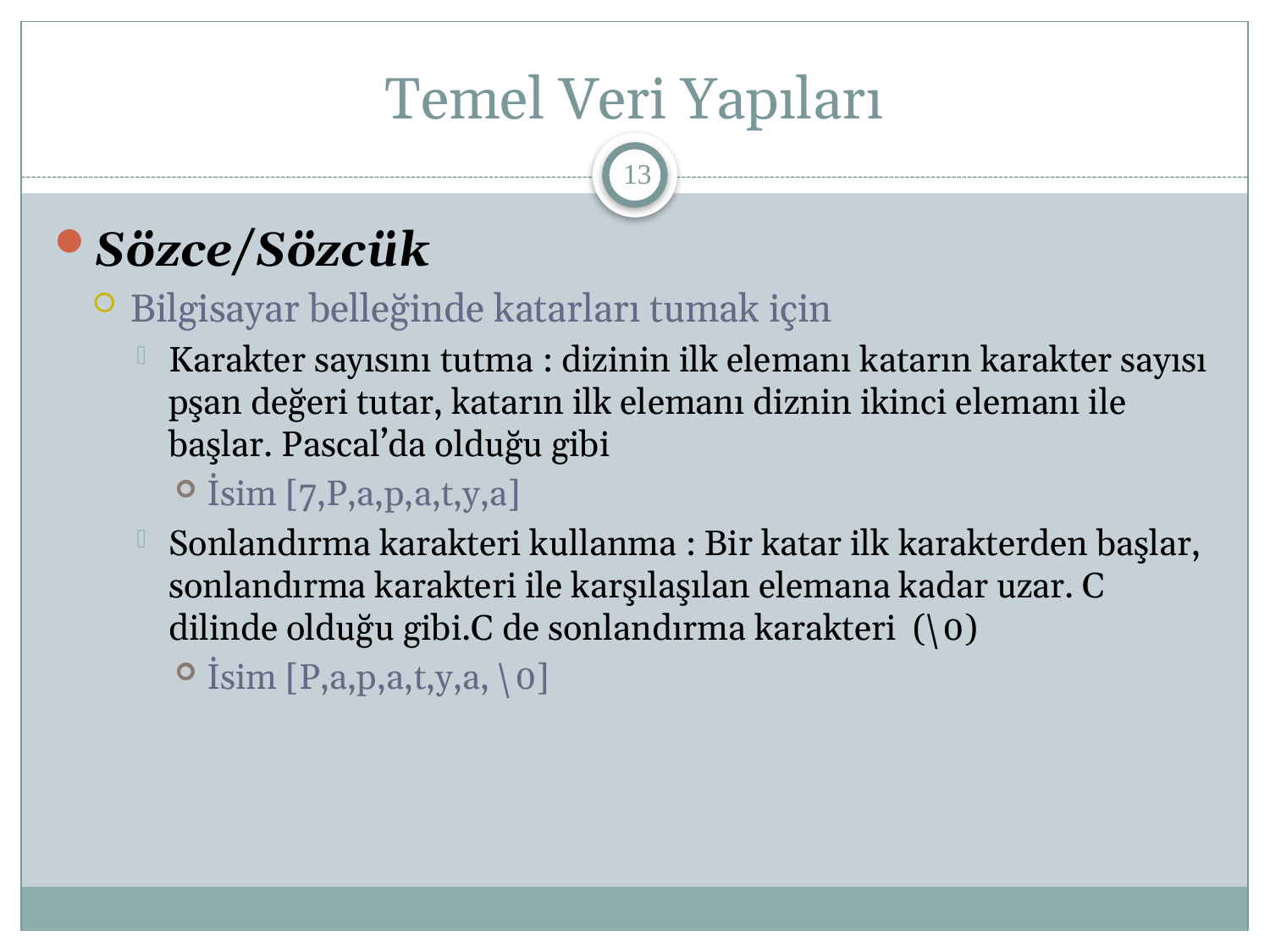

# Temel Veri Yapıları
13
Sözce/Sözcük
Bilgisayar belleğinde katarları tumak için
Karakter sayısını tutma : dizinin ilk elemanı katarın karakter sayısı pşan değeri tutar, katarın ilk elemanı diznin ikinci elemanı ile başlar. Pascal’da olduğu gibi
İsim [7,P,a,p,a,t,y,a]
Sonlandırma karakteri kullanma : Bir katar ilk karakterden başlar, sonlandırma karakteri ile karşılaşılan elemana kadar uzar. C dilinde olduğu gibi.C de sonlandırma karakteri  (\0)
İsim [P,a,p,a,t,y,a, \0]